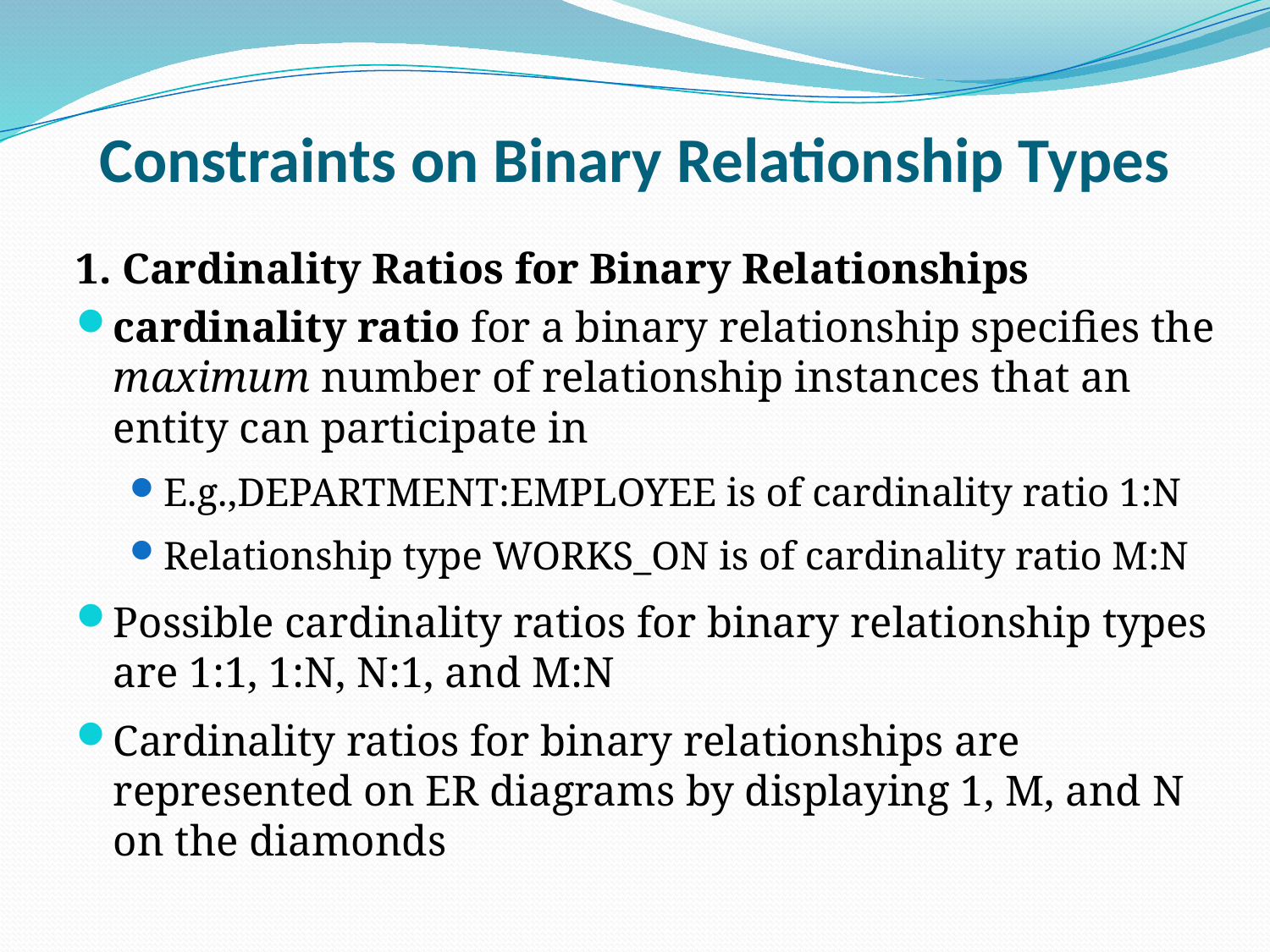

# Constraints on Binary Relationship Types
1. Cardinality Ratios for Binary Relationships
cardinality ratio for a binary relationship specifies the maximum number of relationship instances that an entity can participate in
E.g.,DEPARTMENT:EMPLOYEE is of cardinality ratio 1:N
Relationship type WORKS_ON is of cardinality ratio M:N
Possible cardinality ratios for binary relationship types are 1:1, 1:N, N:1, and M:N
Cardinality ratios for binary relationships are represented on ER diagrams by displaying 1, M, and N on the diamonds